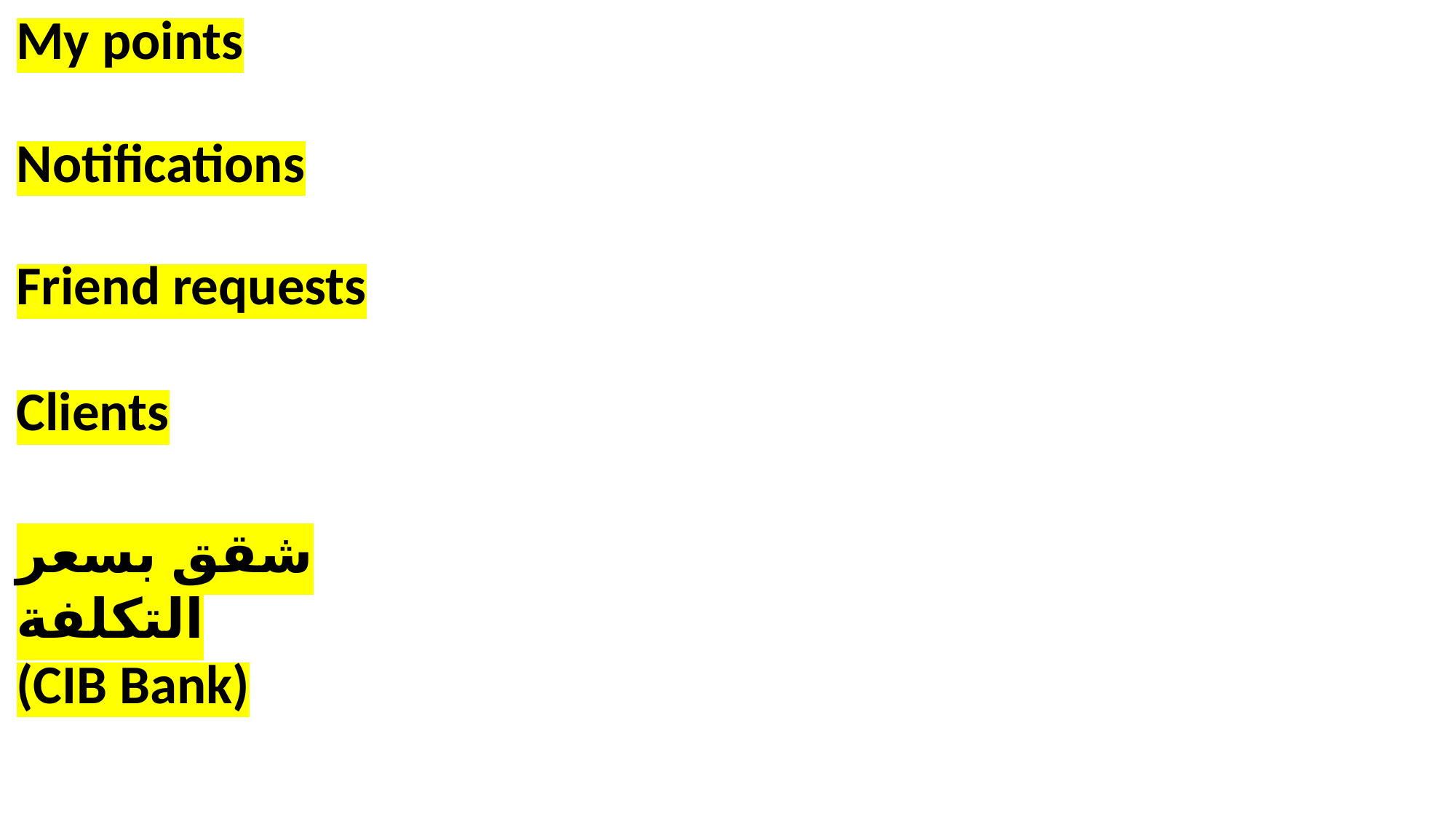

My points
Notifications
Friend requests
Clients
شقق بسعر التكلفة
(CIB Bank)